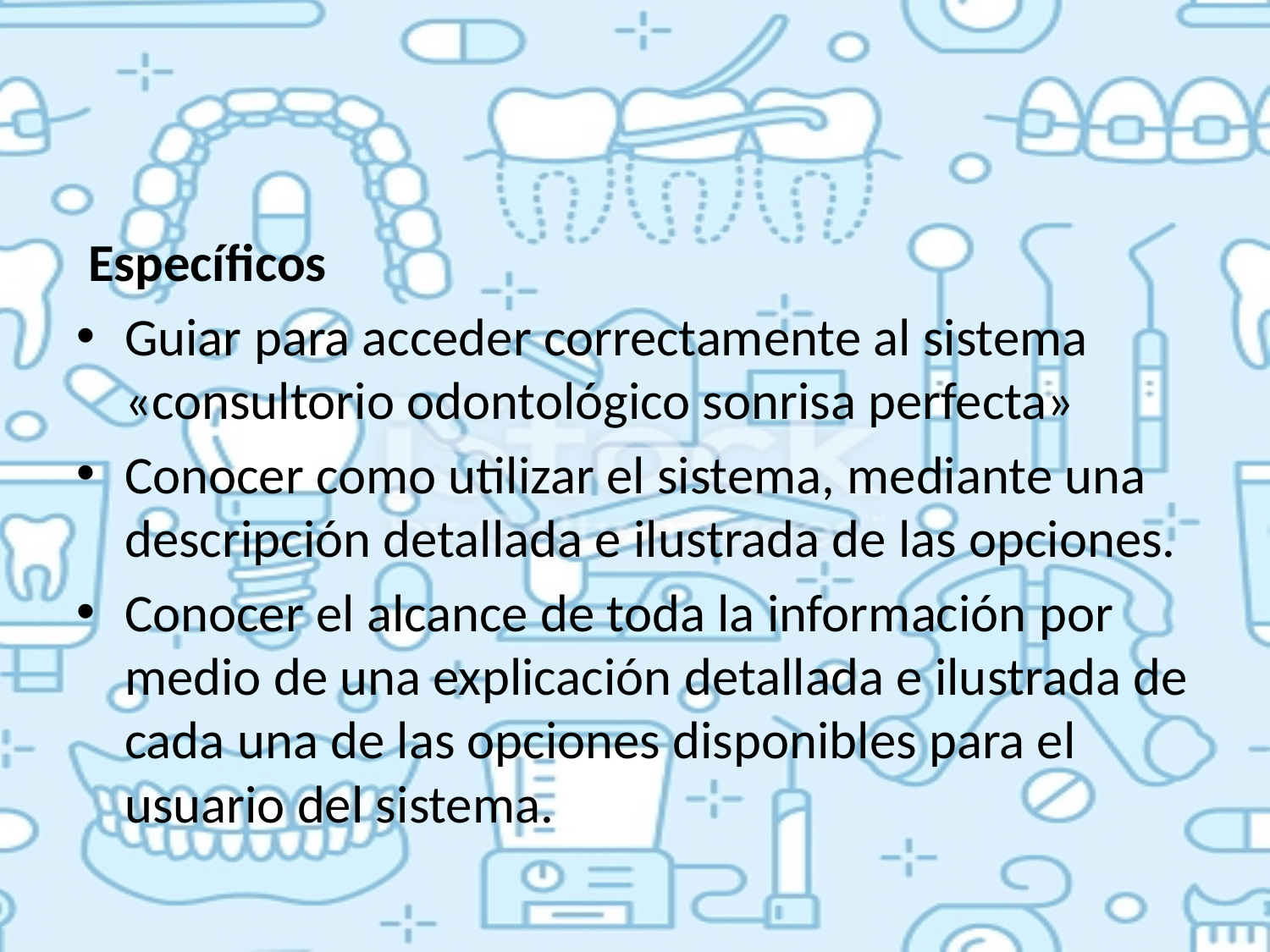

#
 Específicos
Guiar para acceder correctamente al sistema «consultorio odontológico sonrisa perfecta»
Conocer como utilizar el sistema, mediante una descripción detallada e ilustrada de las opciones.
Conocer el alcance de toda la información por medio de una explicación detallada e ilustrada de cada una de las opciones disponibles para el usuario del sistema.